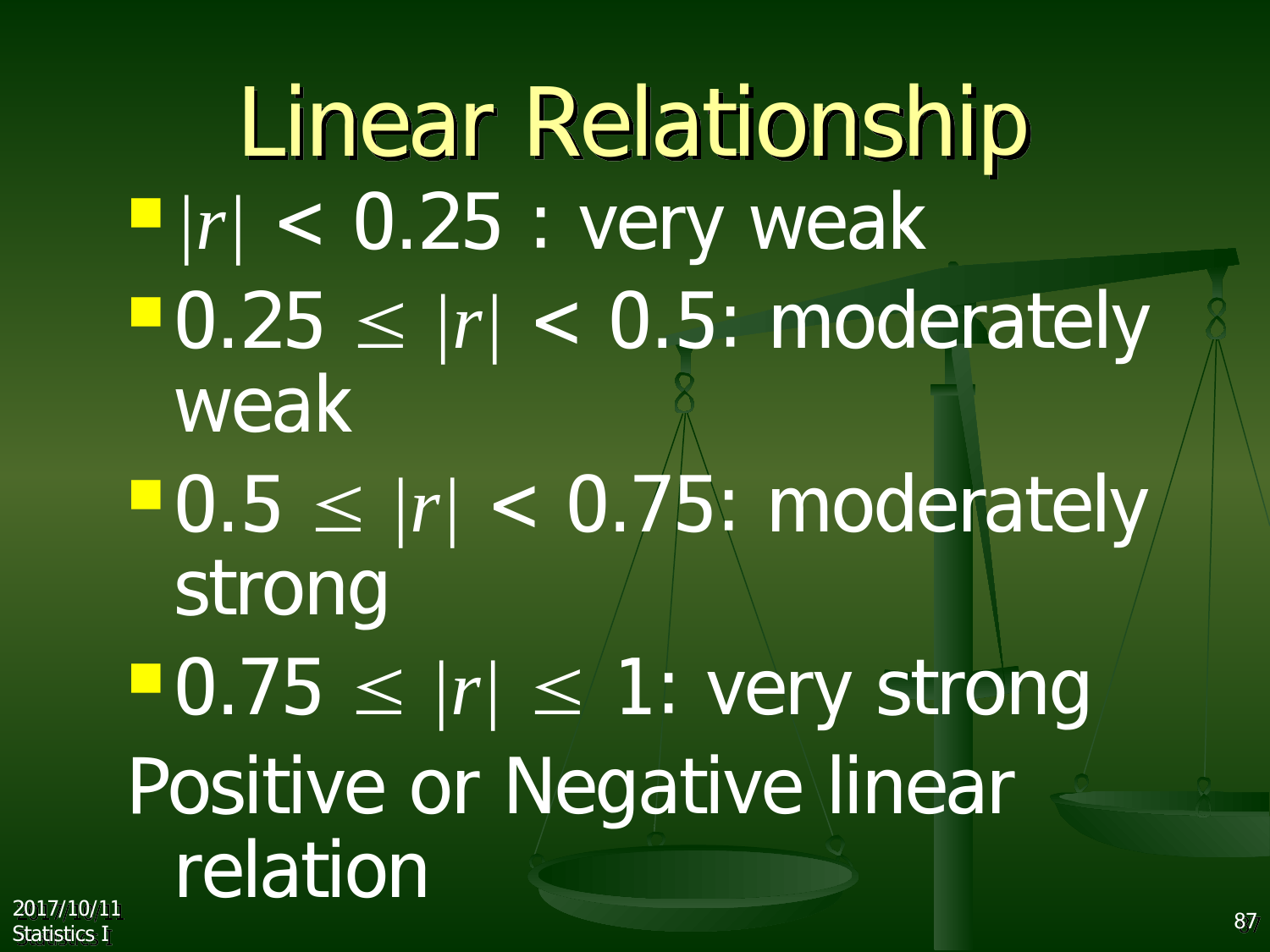

# Linear Relationship
|r| < 0.25 : very weak
0.25 ≤ |r| < 0.5: moderately weak
0.5 ≤ |r| < 0.75: moderately strong
0.75 ≤ |r| ≤ 1: very strong
Positive or Negative linear relation
2017/10/11
Statistics I
87